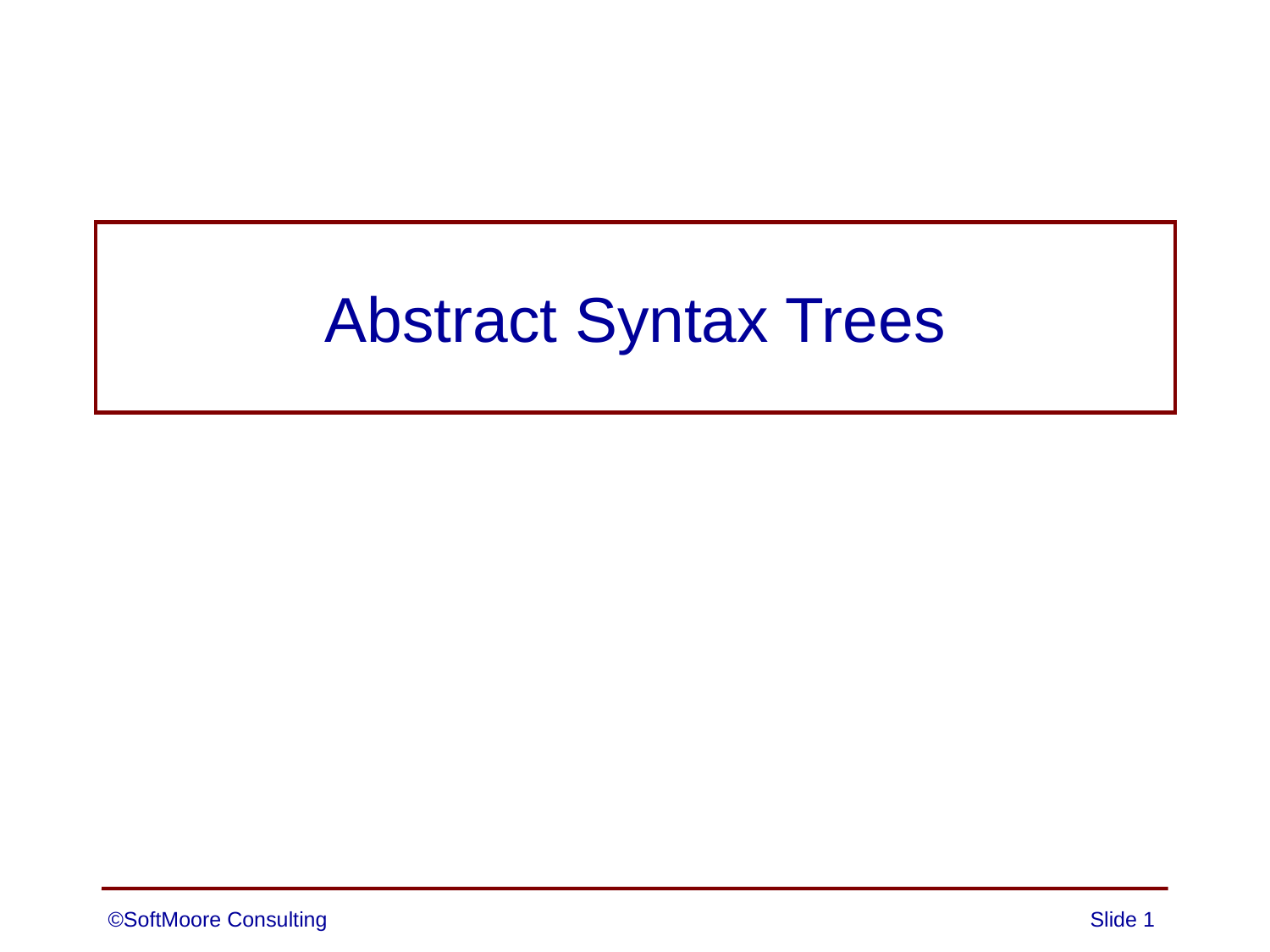

# Abstract Syntax Trees

©SoftMoore Consulting
Slide 1